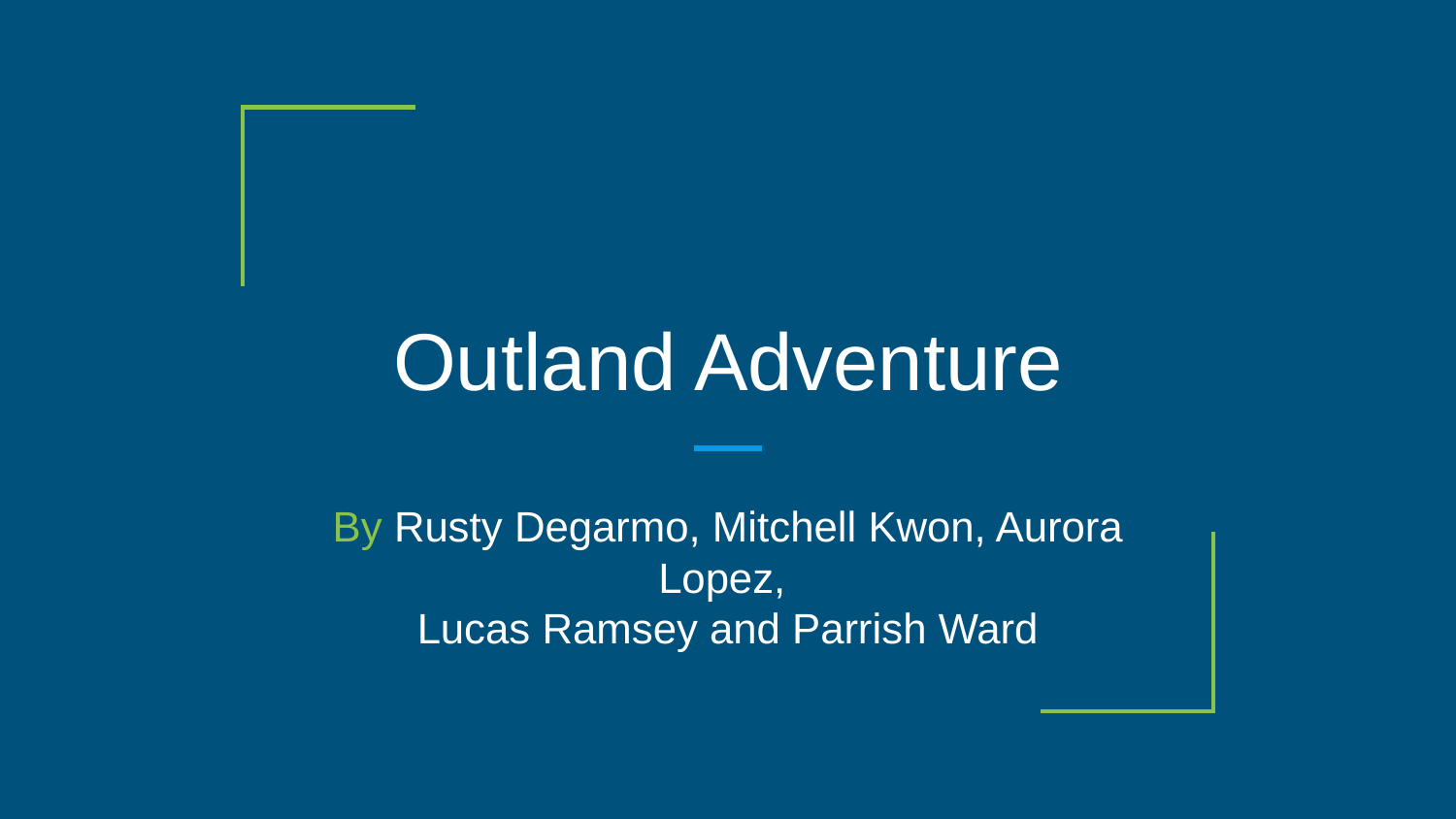

# Outland Adventure
By Rusty Degarmo, Mitchell Kwon, Aurora Lopez,
Lucas Ramsey and Parrish Ward